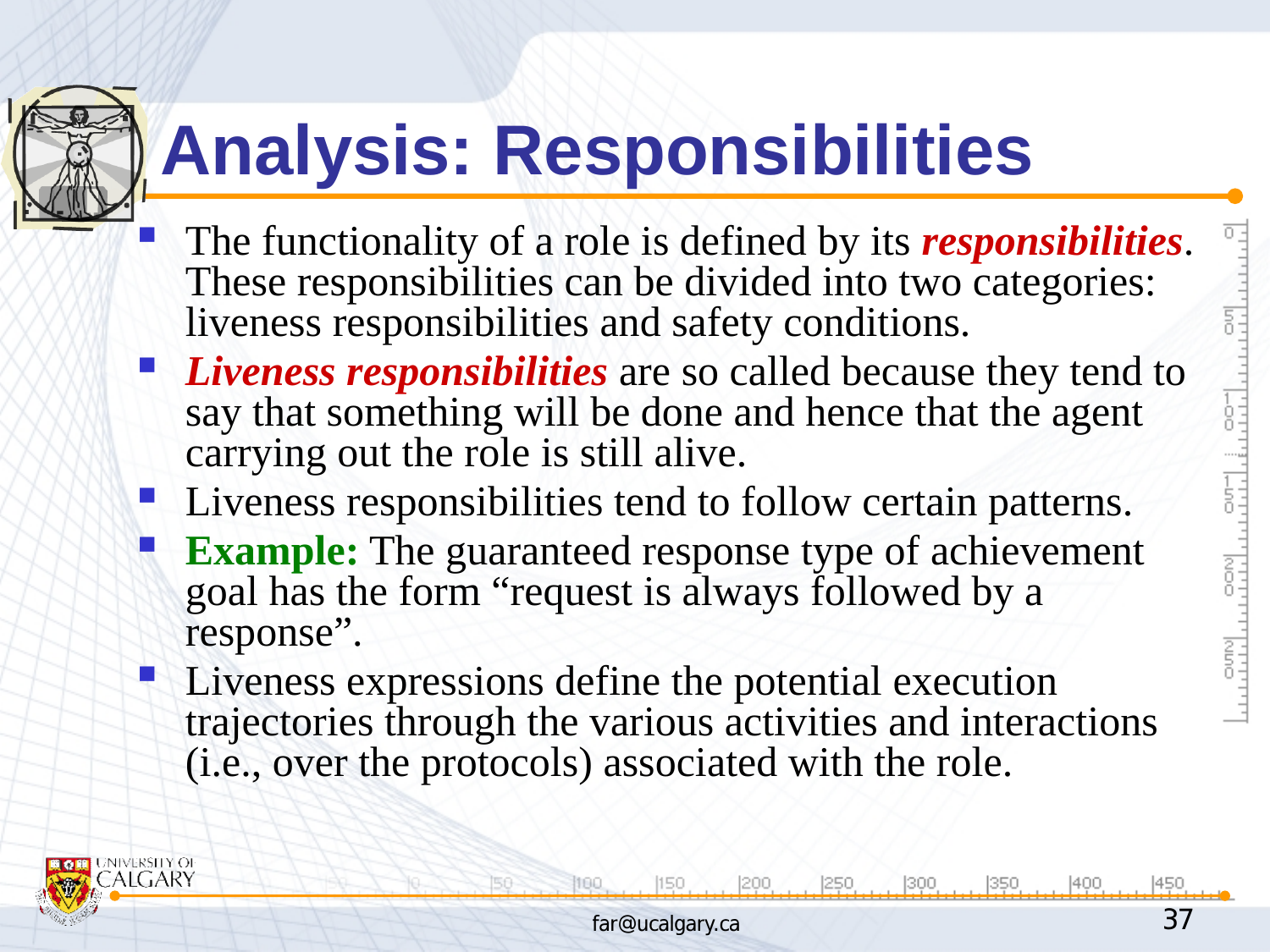

# Analysis: Responsibilities
The functionality of a role is defined by its responsibilities. These responsibilities can be divided into two categories: liveness responsibilities and safety conditions.
Liveness responsibilities are so called because they tend to say that something will be done and hence that the agent carrying out the role is still alive.
Liveness responsibilities tend to follow certain patterns.
Example: The guaranteed response type of achievement goal has the form “request is always followed by a response”.
Liveness expressions define the potential execution trajectories through the various activities and interactions (i.e., over the protocols) associated with the role.
far@ucalgary.ca
37